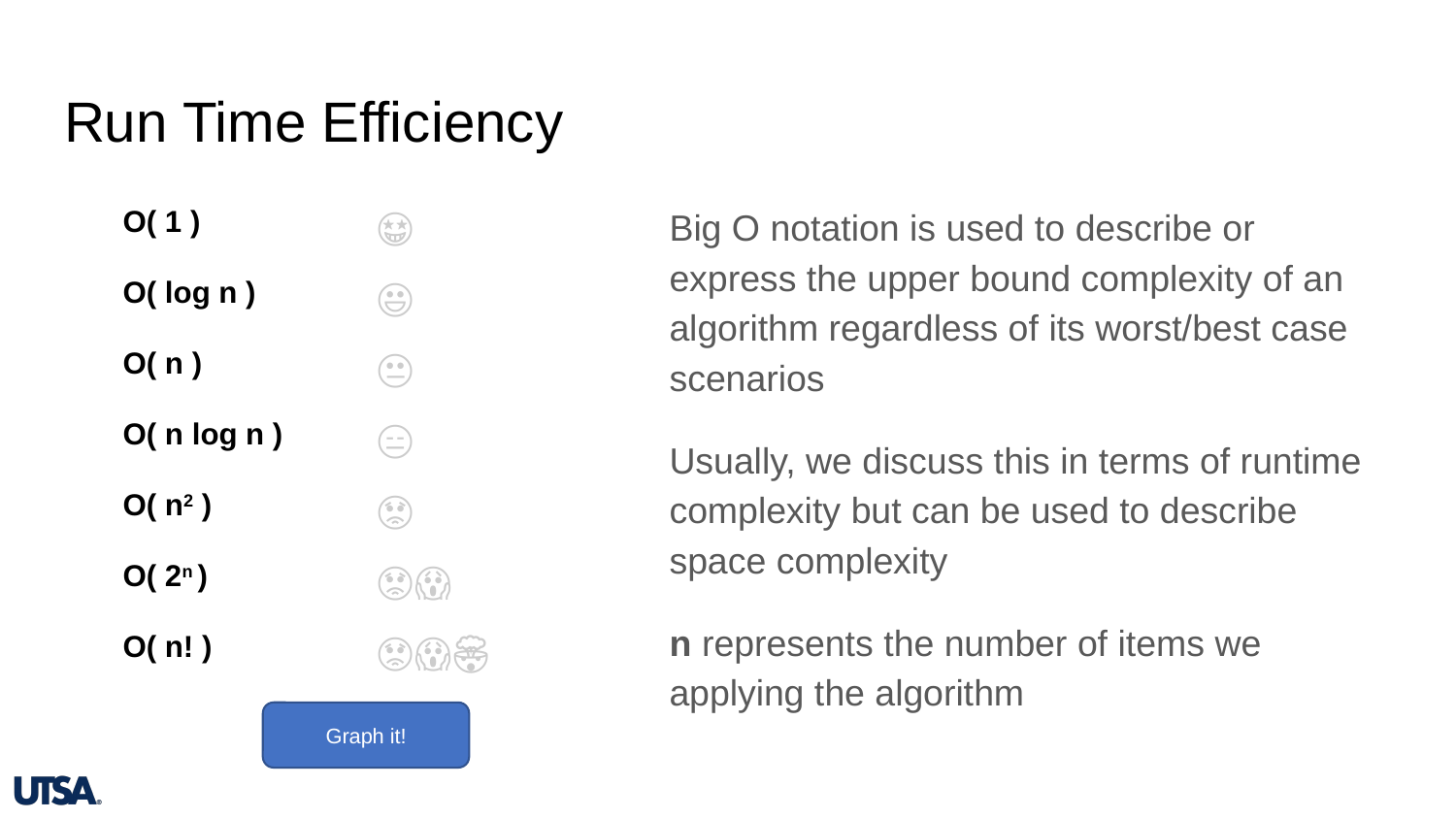

# Run Time Efficiency
Big O notation is used to describe or express the upper bound complexity of an algorithm regardless of its worst/best case scenarios
Usually, we discuss this in terms of runtime complexity but can be used to describe space complexity
n represents the number of items we applying the algorithm

| O( 1 ) | 🤩 |
| --- | --- |
| O( log n ) | 😃 |
| O( n ) | 😐 |
| O( n log n ) | 😑 |
| O( n2 ) | 😡 |
| O( 2n ) | 😡😱 |
| O( n! ) | 😡😱🤯 |
Graph it!